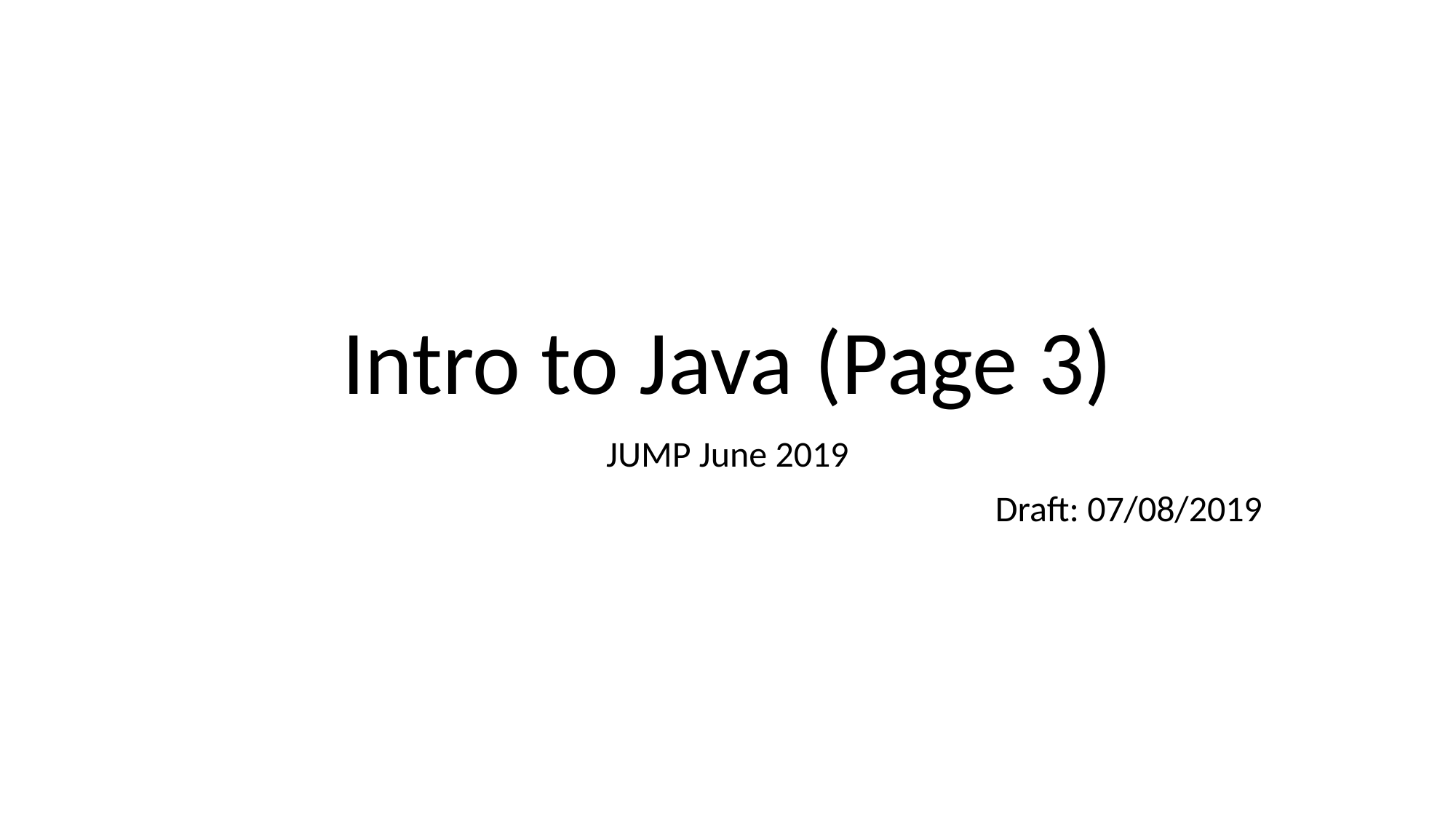

# Intro to Java (Page 3)
JUMP June 2019
Draft: 07/08/2019